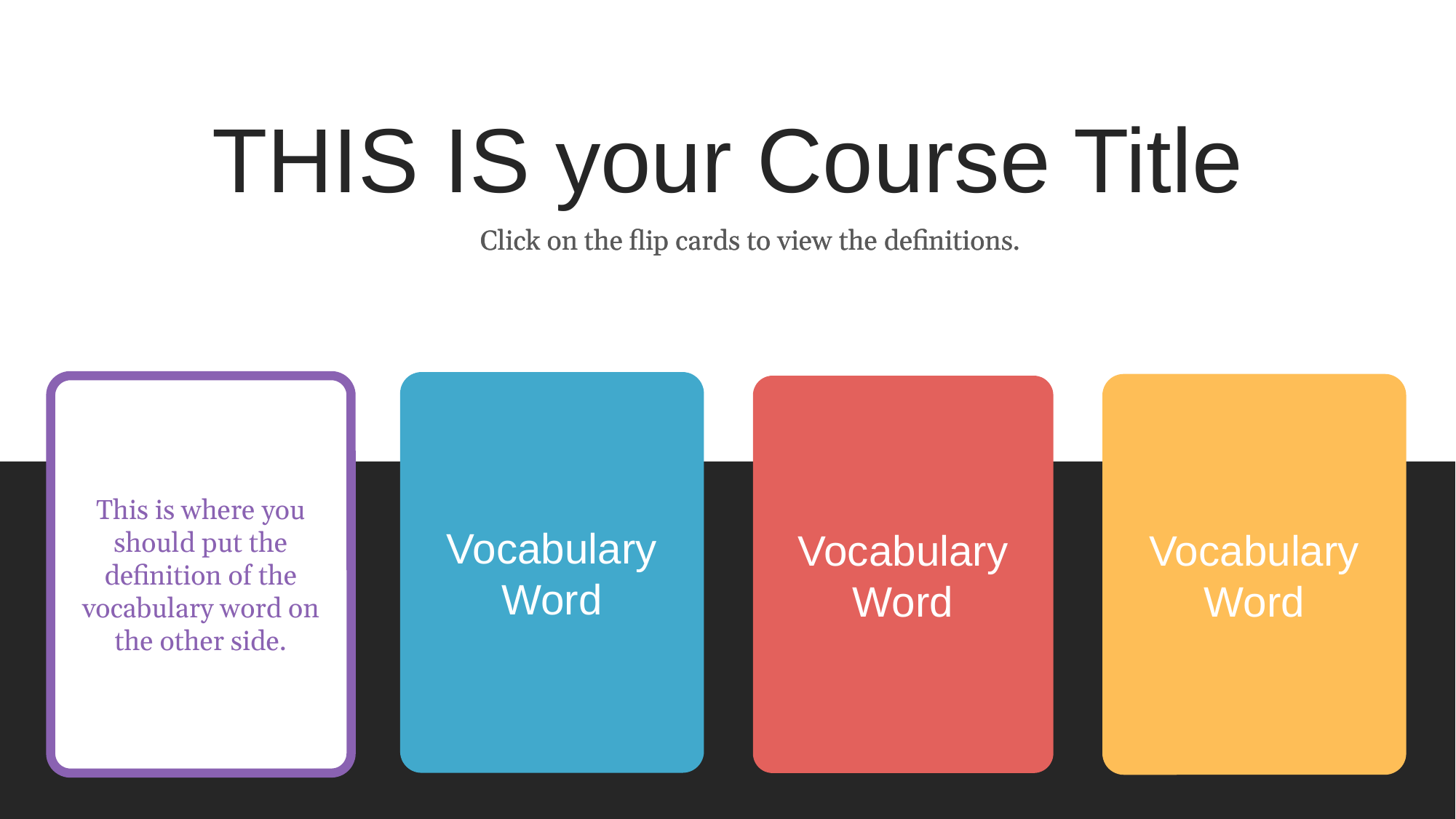

Click on the flip cards to view the definitions.
Vocabulary Word
This is where you should put the definition of the vocabulary word on the other side.
Vocabulary Word
Vocabulary Word